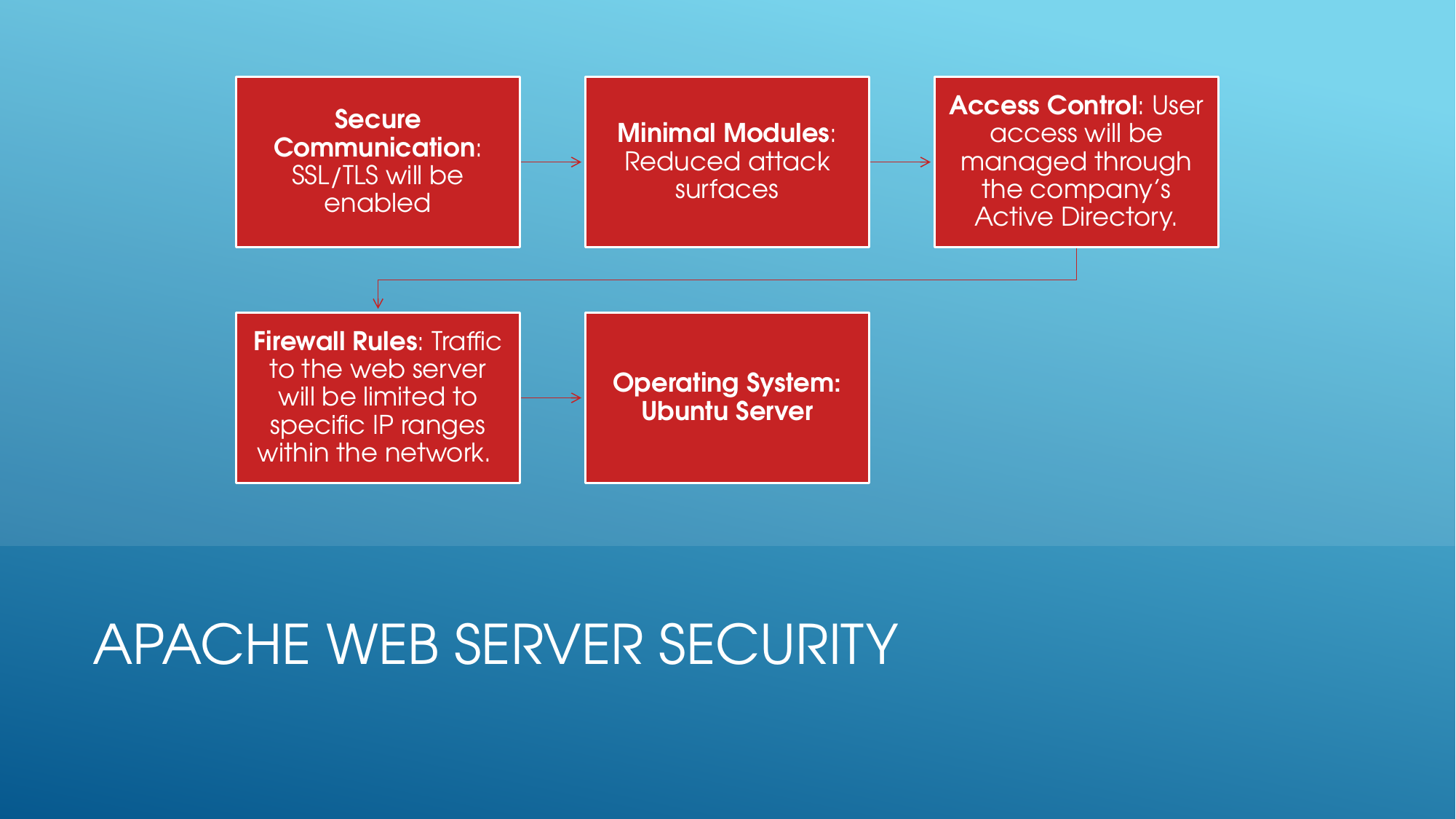

Secure Communication: SSL/TLS will be enabled

Minimal Modules: Reduced attack surfaces

Access Control: User access will be managed through the company’s Active Directory.

Firewall Rules: Traffic to the web server will be limited to specific IP ranges within the network.
Operating System: Ubuntu Server
# Apache Web Server Security